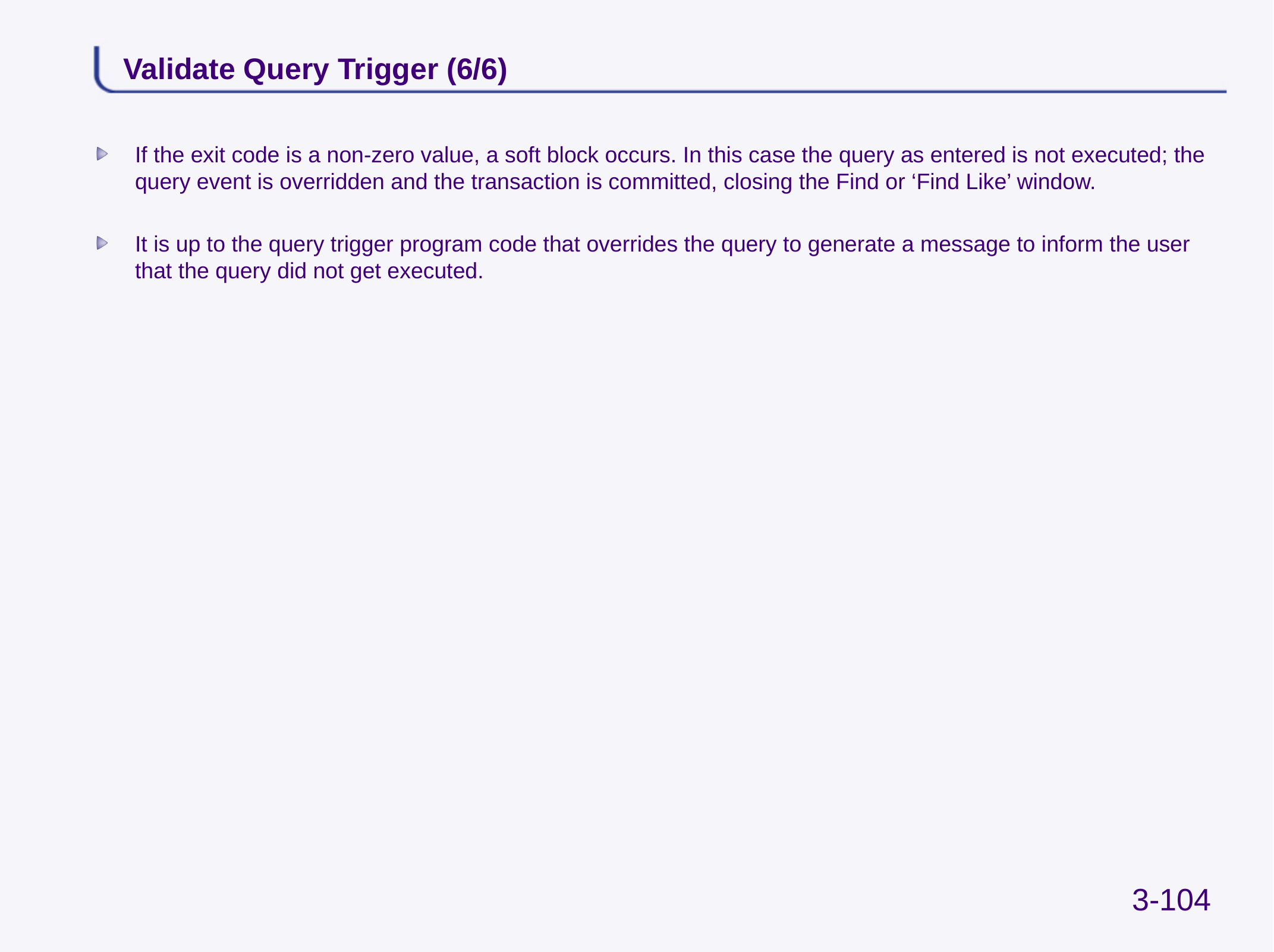

# Validate Query Trigger (6/6)
If the exit code is a non-zero value, a soft block occurs. In this case the query as entered is not executed; the query event is overridden and the transaction is committed, closing the Find or ‘Find Like’ window.

It is up to the query trigger program code that overrides the query to generate a message to inform the user that the query did not get executed.
3-104